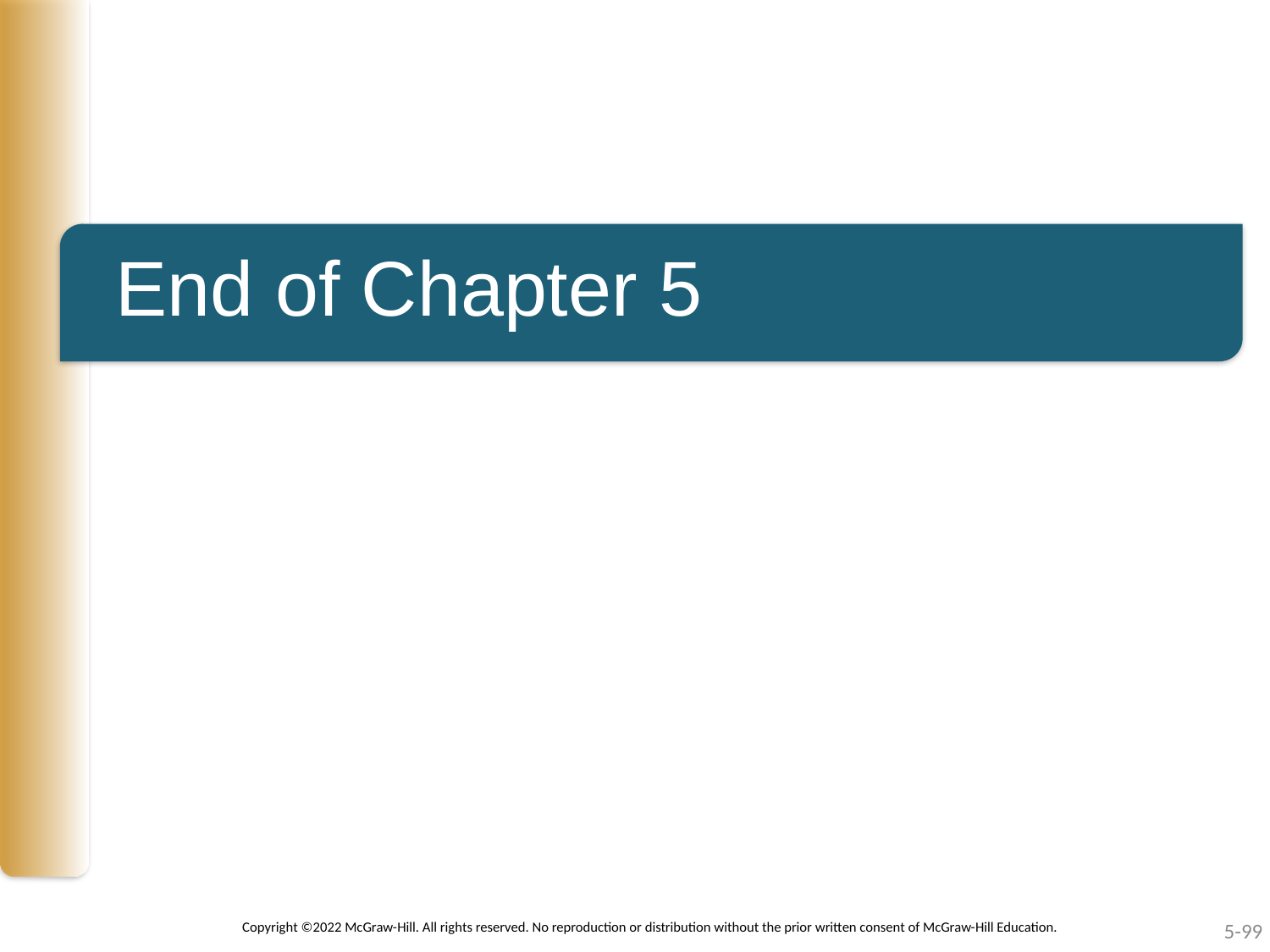

# End of Chapter 5
Copyright ©2022 McGraw-Hill. All rights reserved. No reproduction or distribution without the prior written consent of McGraw-Hill Education.
5-99